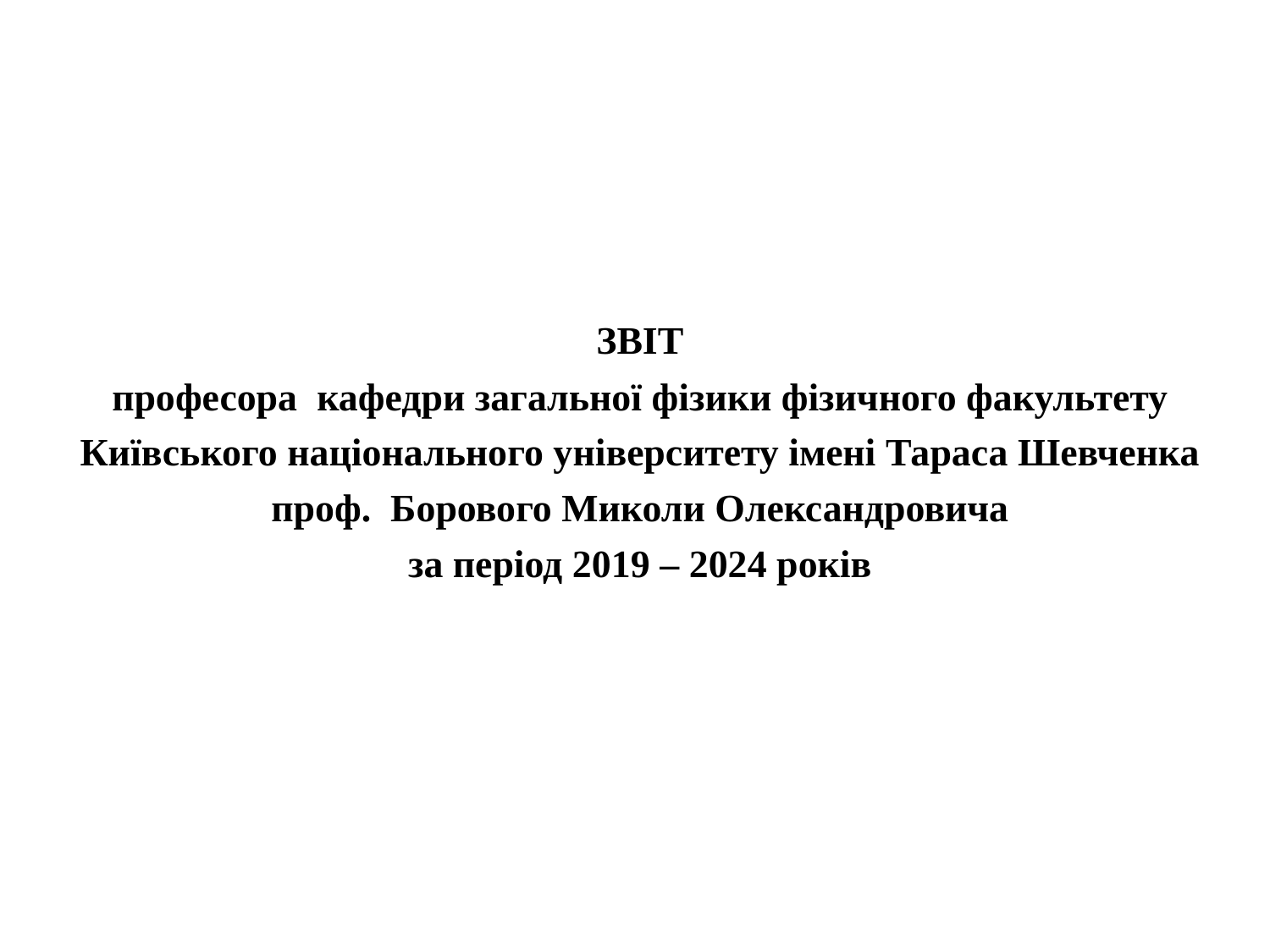

# Звіт професора  кафедри загальної фізики фізичного факультету Київського національного університету імені Тараса Шевченка проф.  Борового Миколи Олександровича за період 2019 – 2024 років